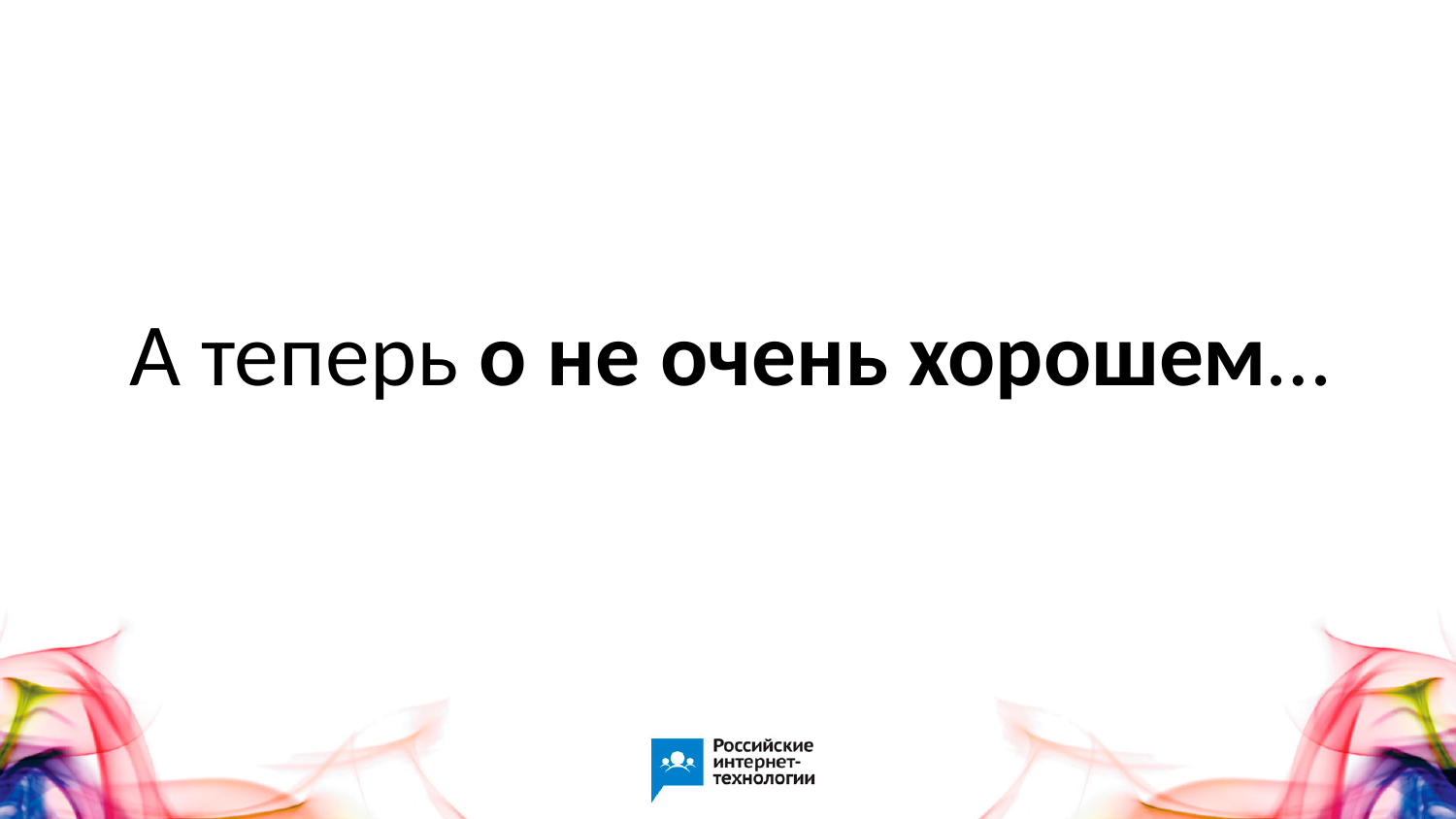

# А теперь о не очень хорошем…